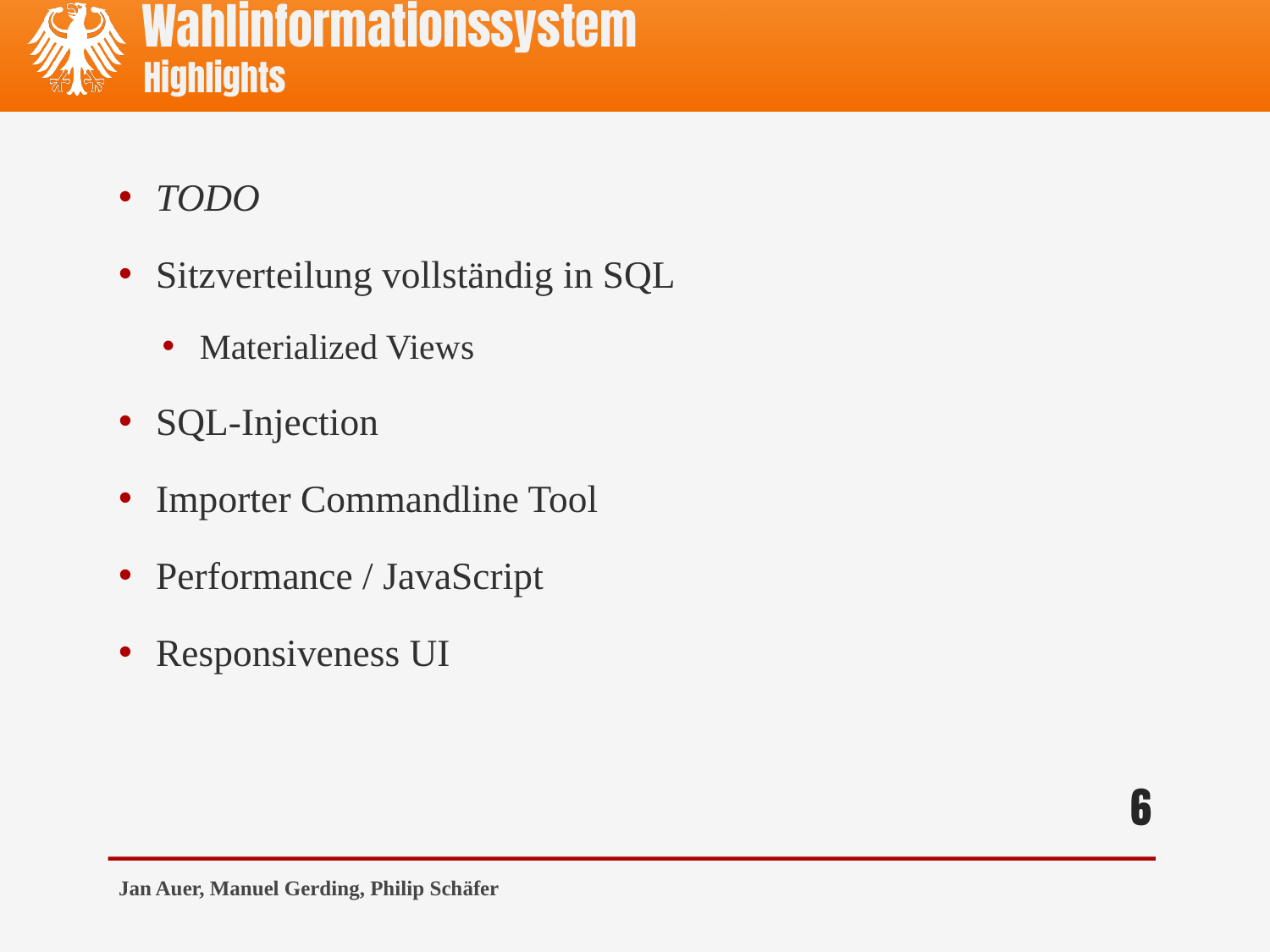

Highlights
TODO
Sitzverteilung vollständig in SQL
Materialized Views
SQL-Injection
Importer Commandline Tool
Performance / JavaScript
Responsiveness UI
6
Jan Auer, Manuel Gerding, Philip Schäfer